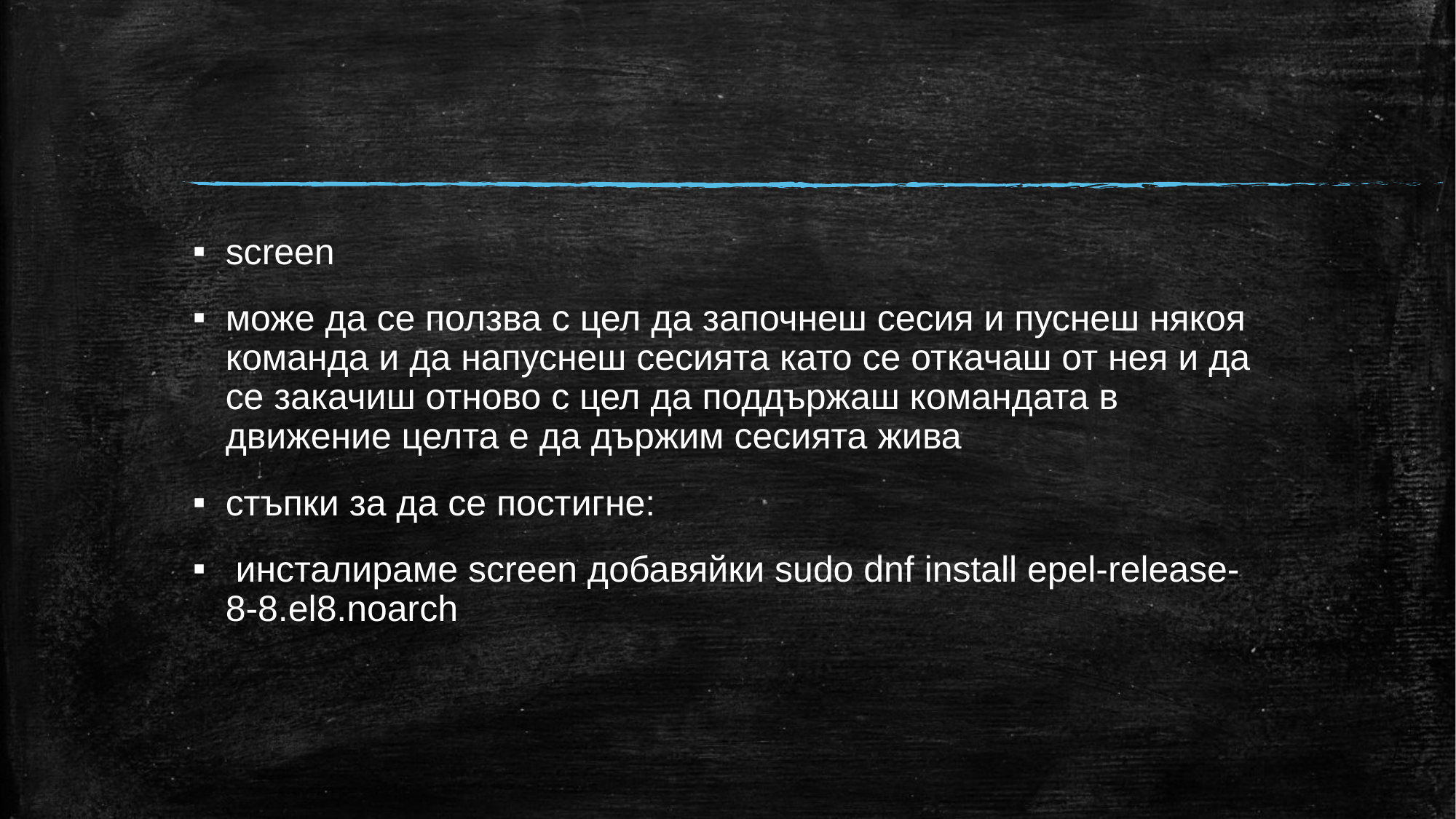

#
screen
може да се ползва с цел да започнеш сесия и пуснеш някоя команда и да напуснеш сесията като се откачаш от нея и да се закачиш отново с цел да поддържаш командата в движение целта е да държим сесията жива
стъпки за да се постигне:
 инсталираме screen добавяйки sudo dnf install epel-release-8-8.el8.noarch